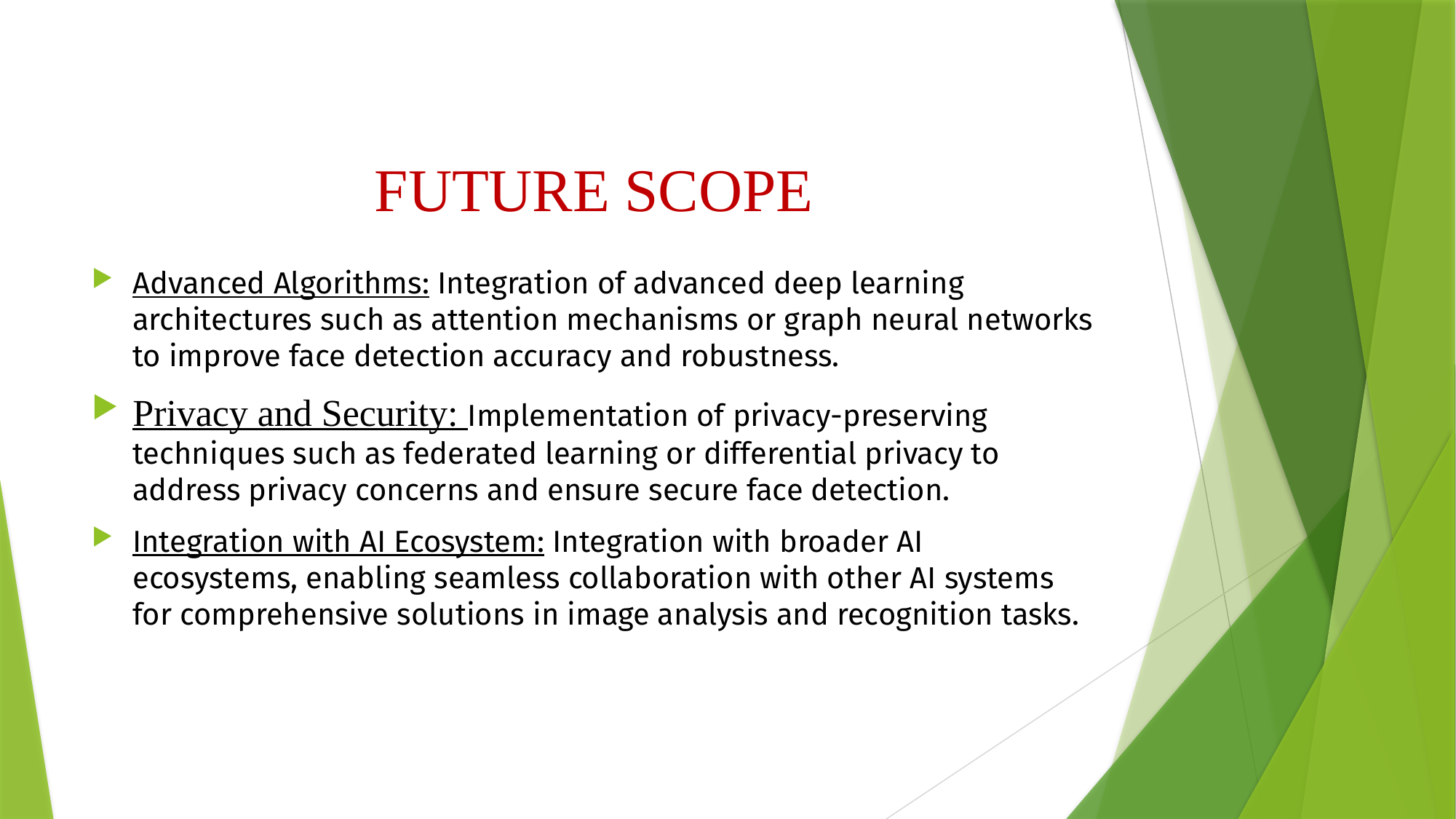

# FUTURE SCOPE
Advanced Algorithms: Integration of advanced deep learning architectures such as attention mechanisms or graph neural networks to improve face detection accuracy and robustness.
Privacy and Security: Implementation of privacy-preserving techniques such as federated learning or differential privacy to address privacy concerns and ensure secure face detection.
Integration with AI Ecosystem: Integration with broader AI ecosystems, enabling seamless collaboration with other AI systems for comprehensive solutions in image analysis and recognition tasks.